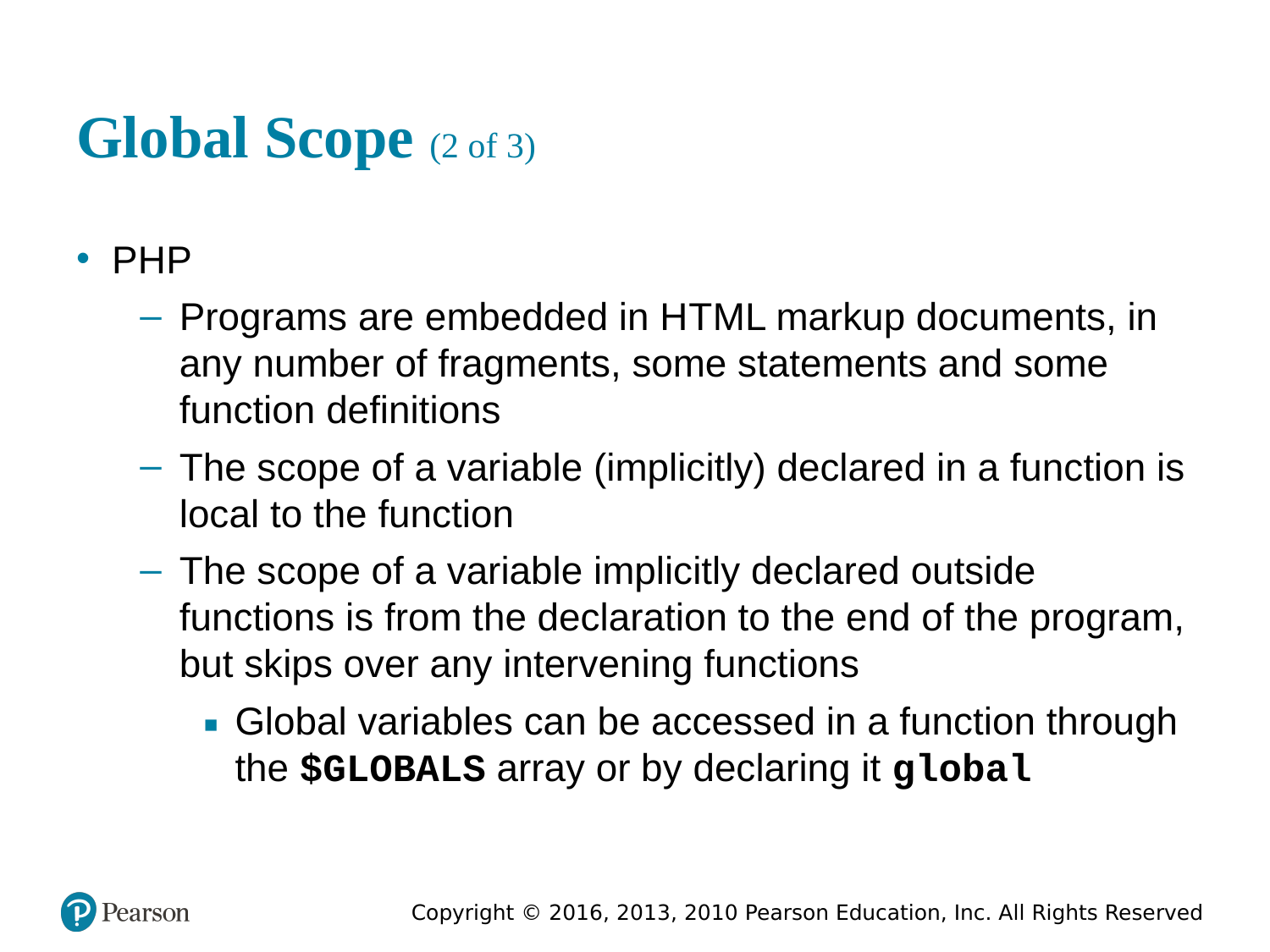

# Global Scope (2 of 3)
P H P
Programs are embedded in H T M L markup documents, in any number of fragments, some statements and some function definitions
The scope of a variable (implicitly) declared in a function is local to the function
The scope of a variable implicitly declared outside functions is from the declaration to the end of the program, but skips over any intervening functions
Global variables can be accessed in a function through the $GLOBALS array or by declaring it global